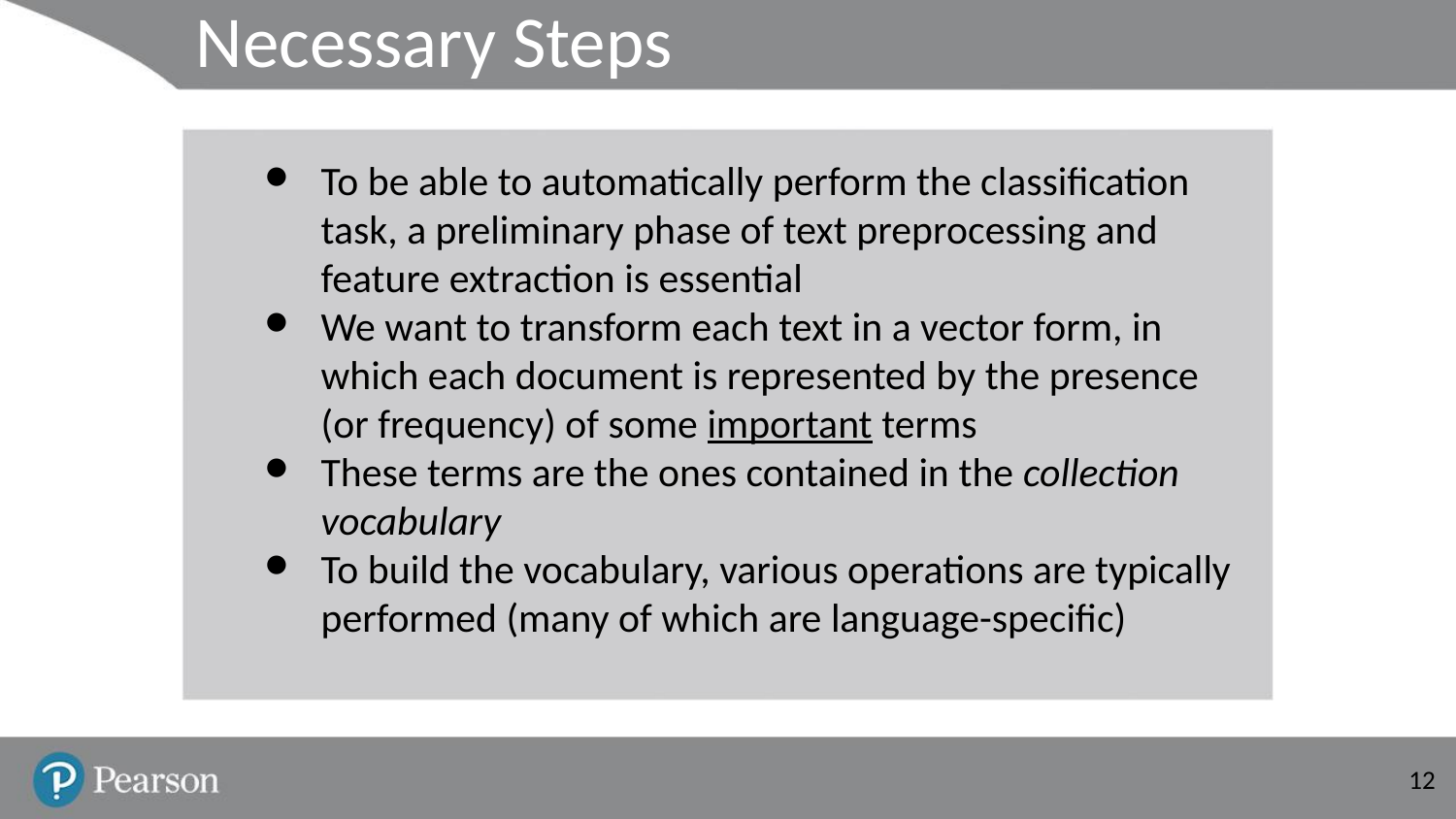

# Necessary Steps
To be able to automatically perform the classification task, a preliminary phase of text preprocessing and feature extraction is essential
We want to transform each text in a vector form, in which each document is represented by the presence (or frequency) of some important terms
These terms are the ones contained in the collection vocabulary
To build the vocabulary, various operations are typically performed (many of which are language-specific)
12